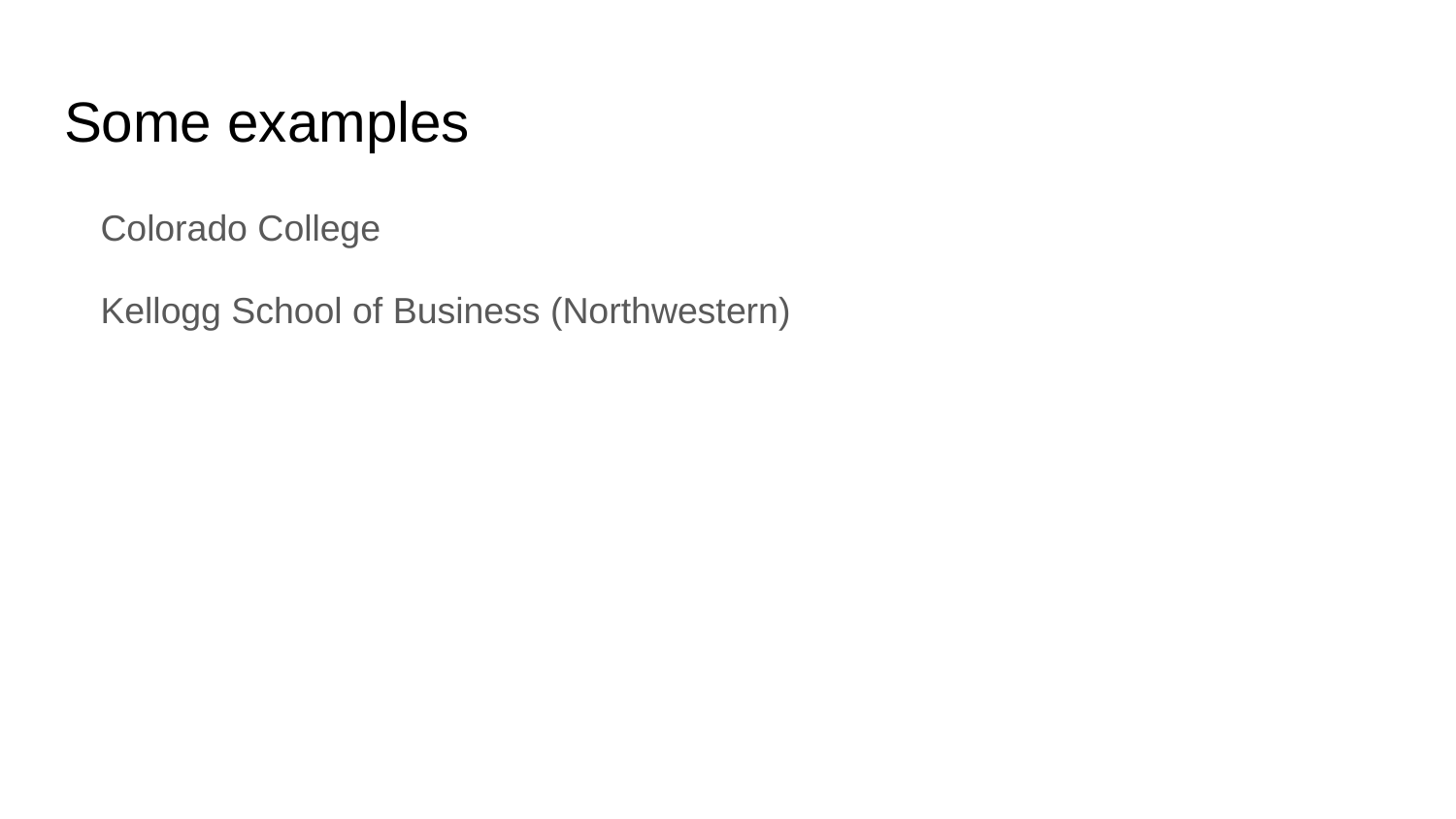

# Some examples
Colorado College
Kellogg School of Business (Northwestern)